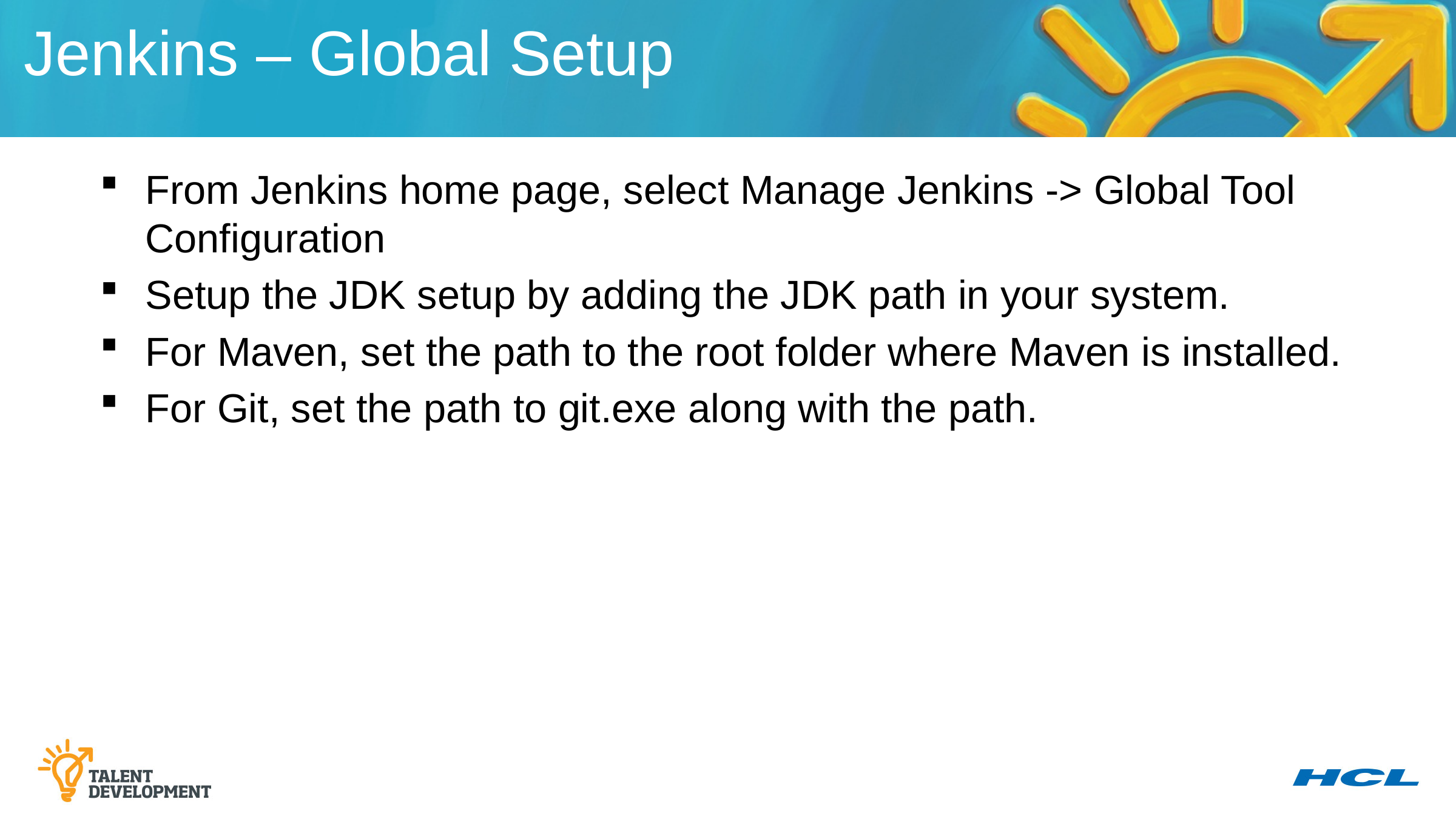

Jenkins – Global Setup
From Jenkins home page, select Manage Jenkins -> Global Tool Configuration
Setup the JDK setup by adding the JDK path in your system.
For Maven, set the path to the root folder where Maven is installed.
For Git, set the path to git.exe along with the path.